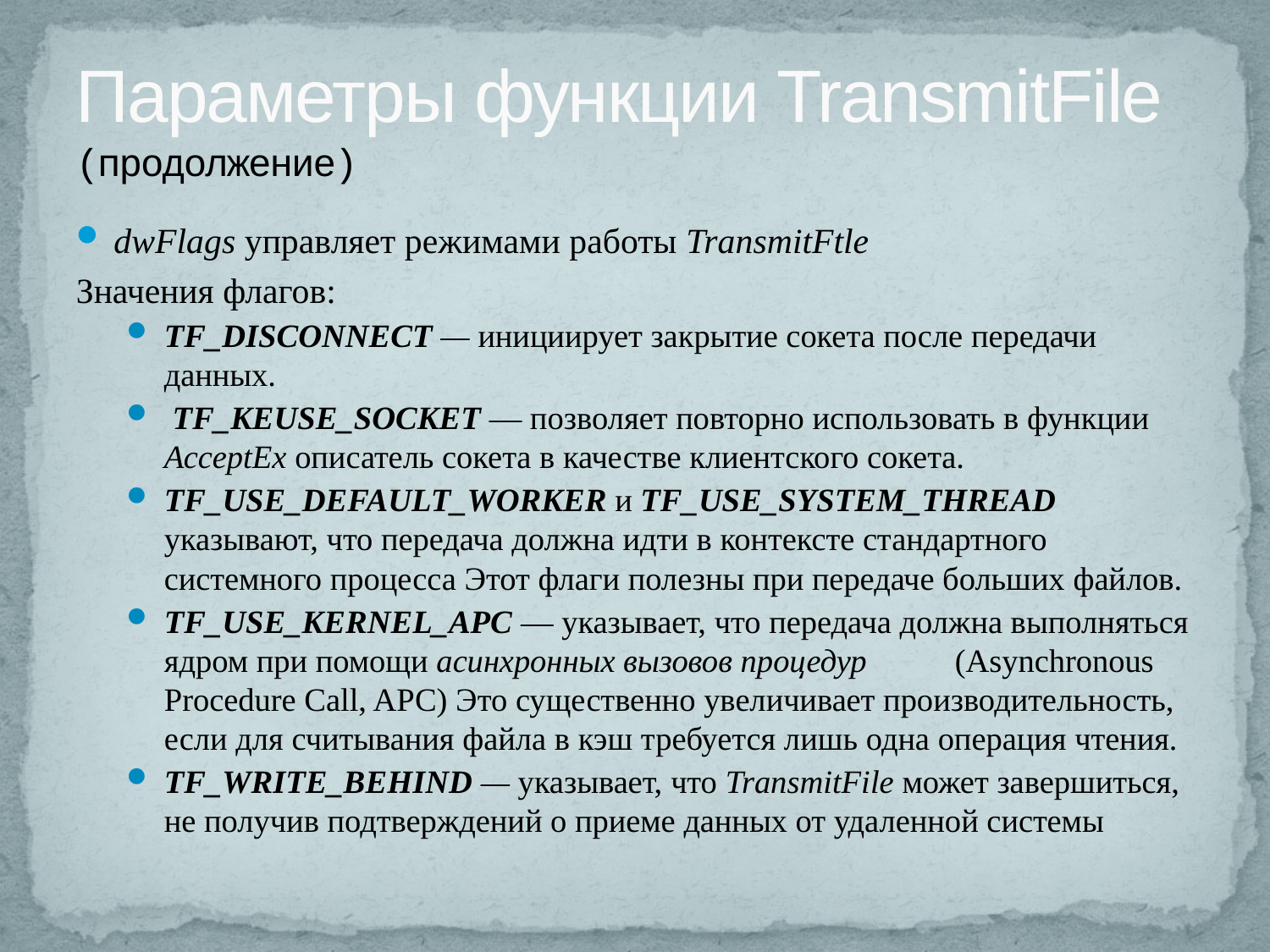

# Параметры функции TransmitFile (продолжение)
dwFlags управляет режимами работы TransmitFtle
Значения флагов:
TF_DISCONNECT — инициирует закрытие сокета после передачи данных.
 TF_KEUSE_SOCKET — позволяет повторно использовать в функции АсceptEx описатель сокета в качестве клиентского сокета.
TF_USE_DEFAULT_WORKER и TF_USE_SYSTEM_THREAD указывают, что передача должна идти в контексте стандартного системного процесса Этот флаги полезны при передаче больших файлов.
TF_USE_KERNEL_APC — указывает, что передача должна выполняться ядром при помощи асинхронных вызовов процедур	 (Asynchronous Procedure Call, APC) Это существенно увеличивает производительность, если для считывания файла в кэш требуется лишь одна операция чтения.
TF_WRITE_BEHIND — указывает, что TransmitFile может завершиться, не получив подтверждений о приеме данных от удаленной системы